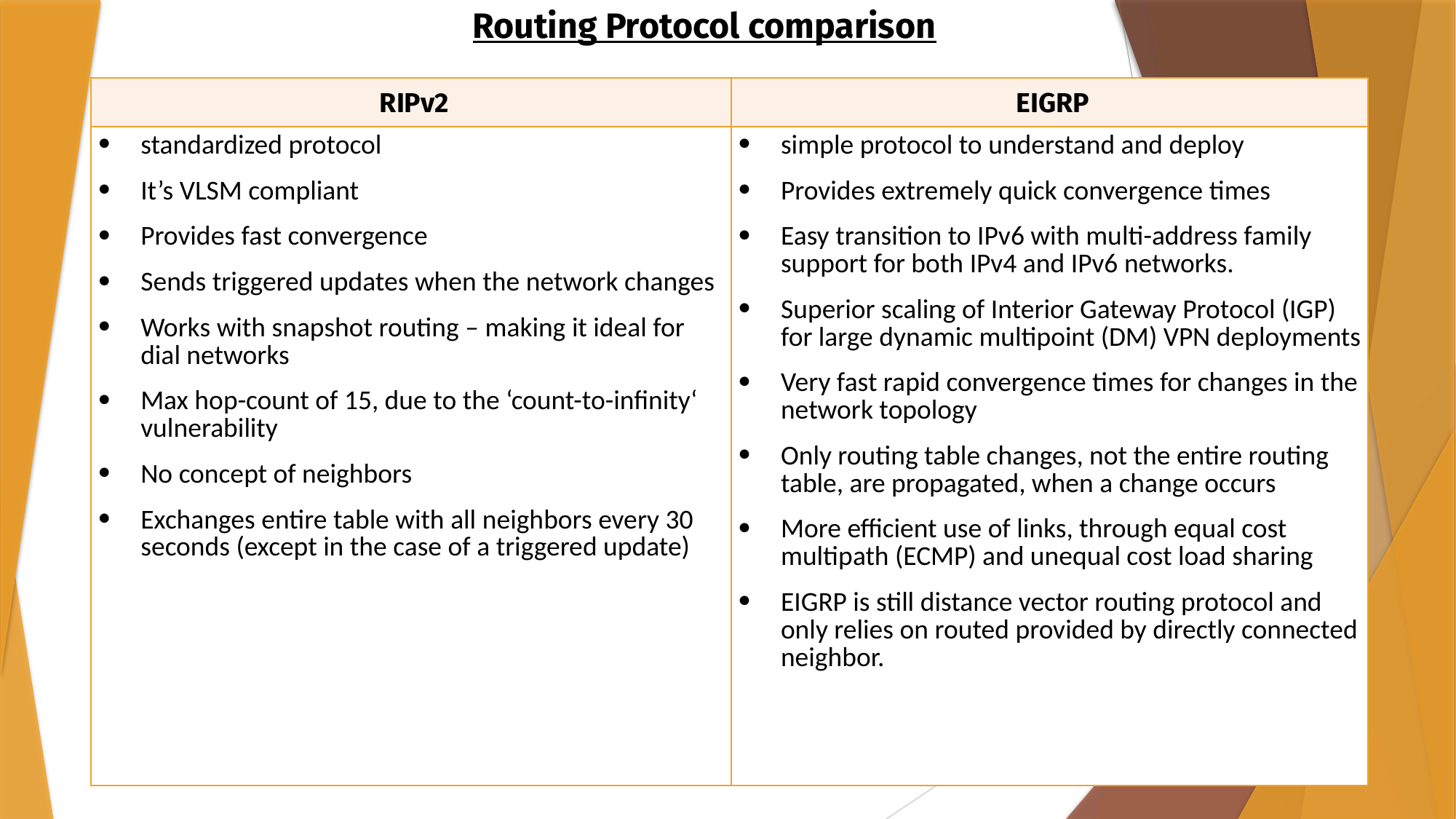

Routing Protocol comparison

| RIPv2 | EIGRP |
| --- | --- |
| standardized protocol It’s VLSM compliant Provides fast convergence Sends triggered updates when the network changes Works with snapshot routing – making it ideal for dial networks Max hop-count of 15, due to the ‘count-to-infinity‘ vulnerability No concept of neighbors Exchanges entire table with all neighbors every 30 seconds (except in the case of a triggered update) | simple protocol to understand and deploy Provides extremely quick convergence times Easy transition to IPv6 with multi-address family support for both IPv4 and IPv6 networks. Superior scaling of Interior Gateway Protocol (IGP) for large dynamic multipoint (DM) VPN deployments Very fast rapid convergence times for changes in the network topology Only routing table changes, not the entire routing table, are propagated, when a change occurs More efficient use of links, through equal cost multipath (ECMP) and unequal cost load sharing EIGRP is still distance vector routing protocol and only relies on routed provided by directly connected neighbor. |